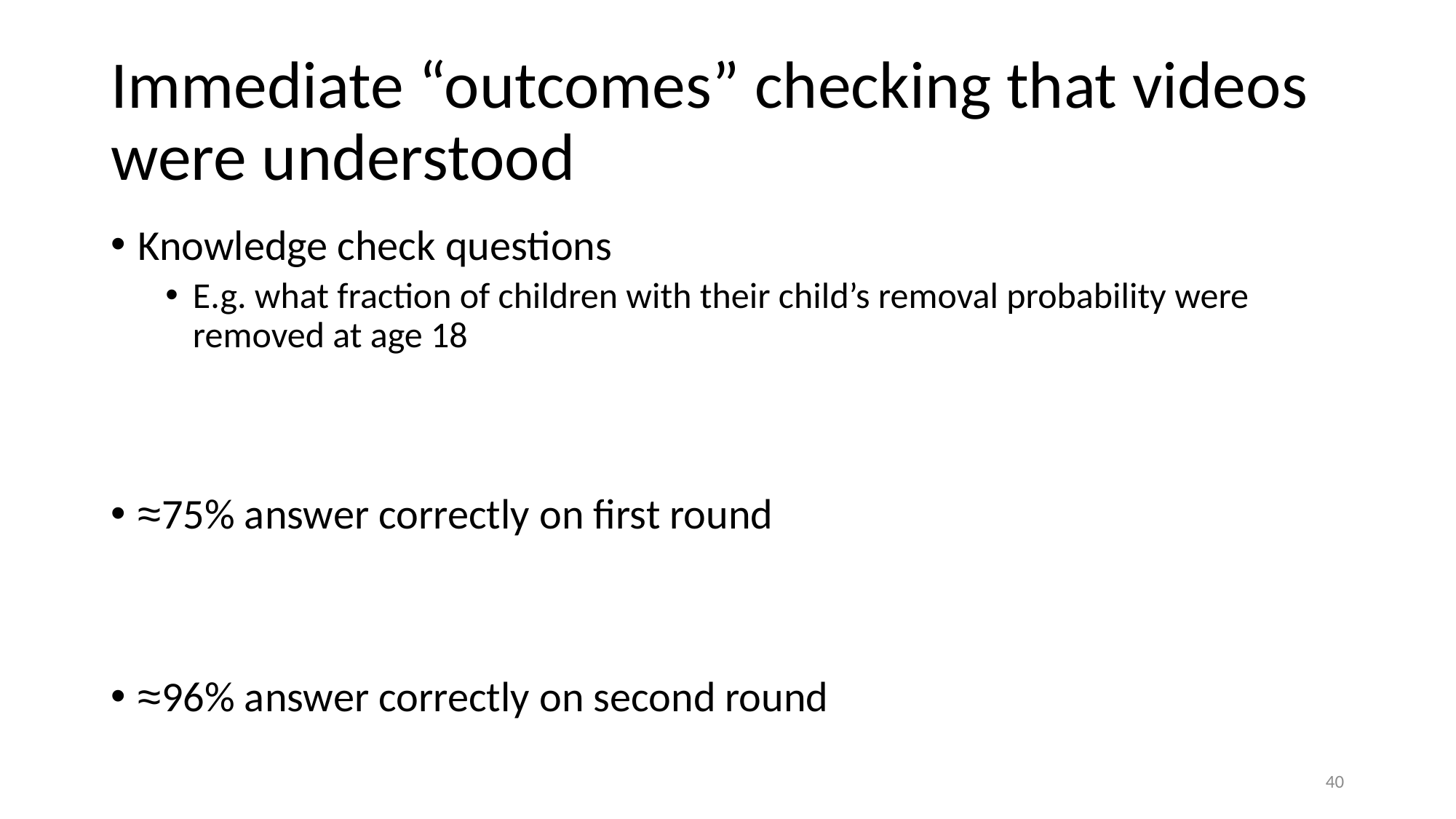

# Immediate “outcomes” checking that videos were understood
Knowledge check questions
E.g. what fraction of children with their child’s removal probability were removed at age 18

≈75% answer correctly on first round

≈96% answer correctly on second round
40